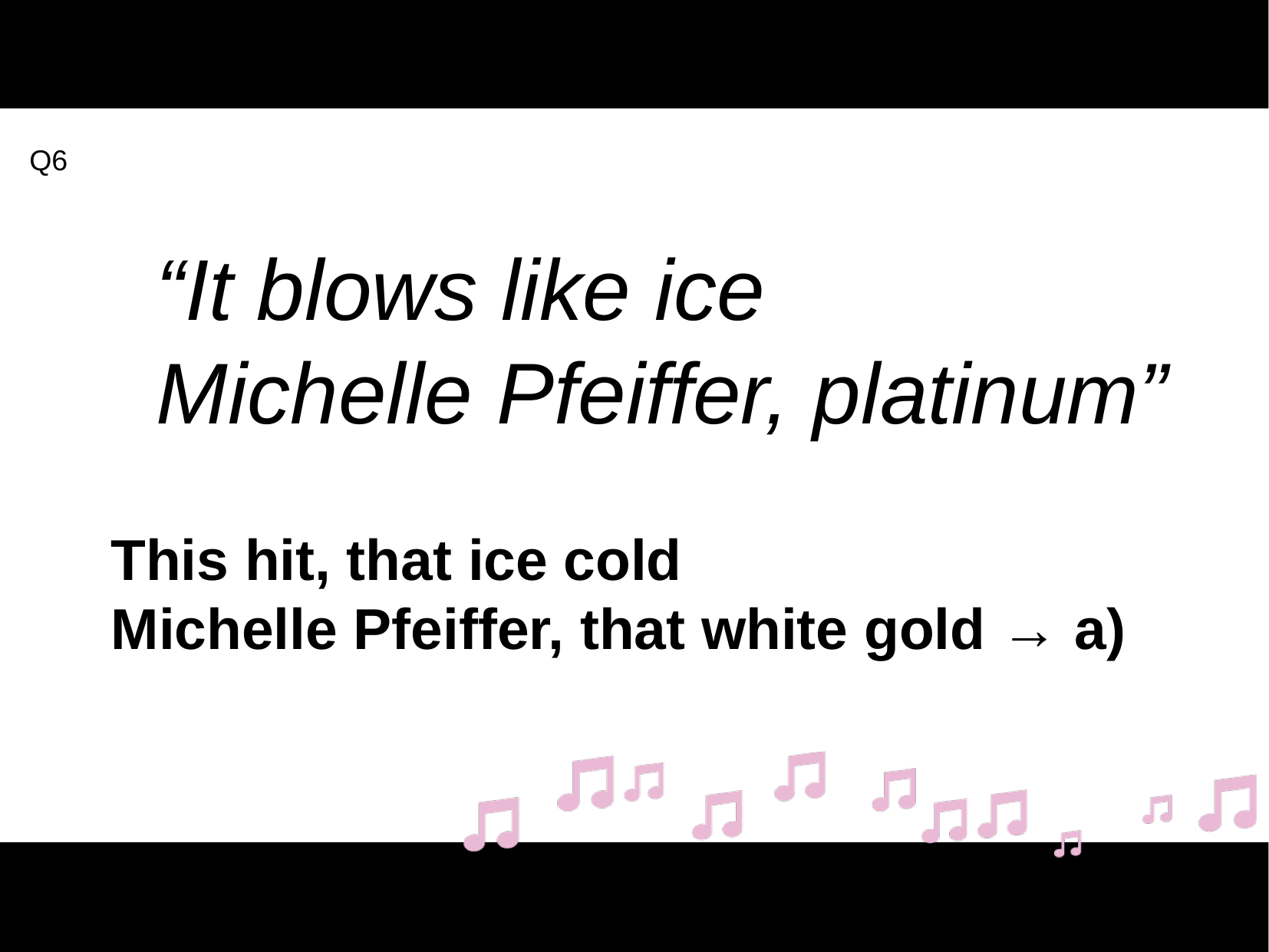

Q10
Q6
“It blows like ice
Michelle Pfeiffer, platinum”
This hit, that ice cold
Michelle Pfeiffer, that white gold → a)